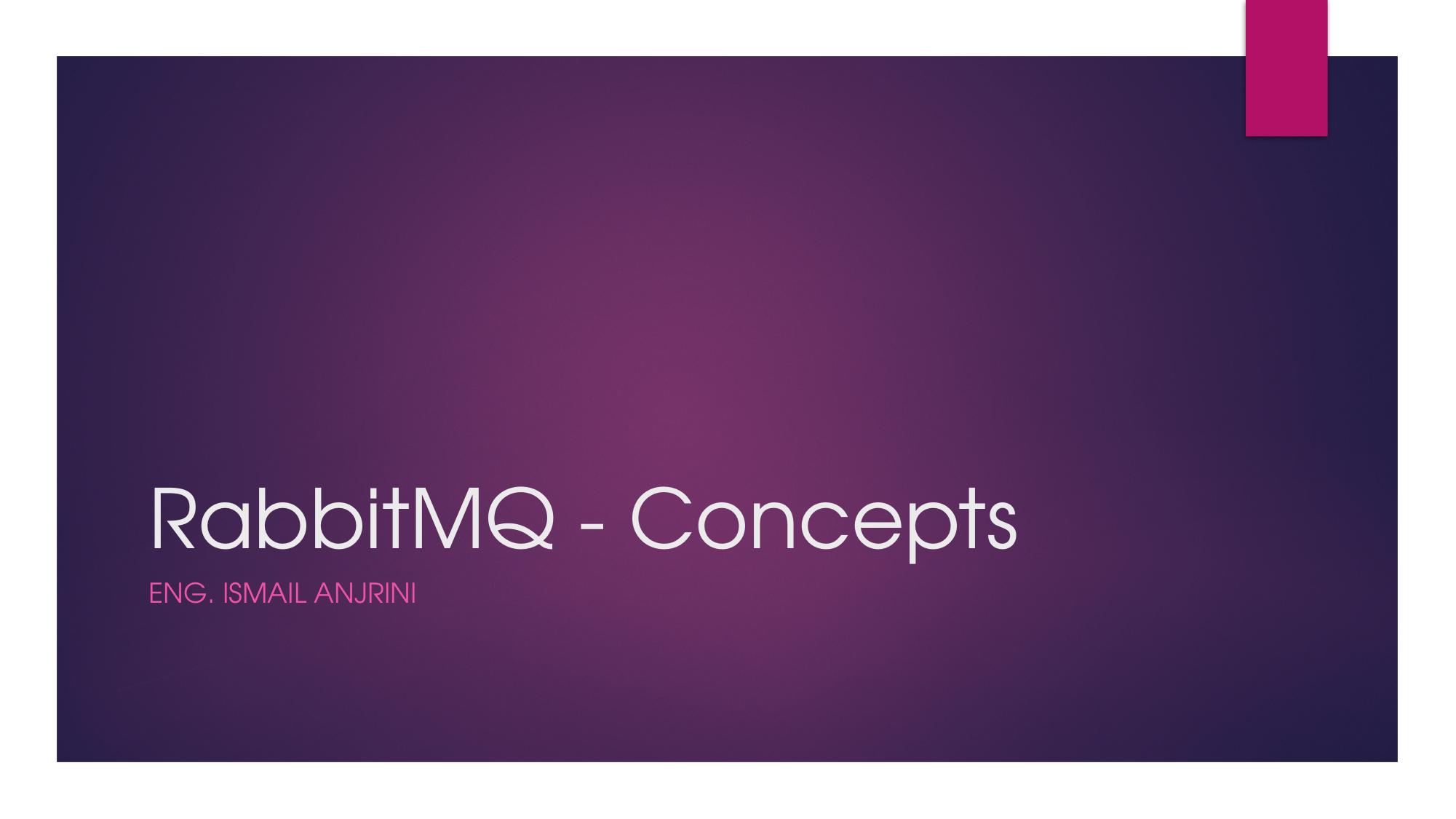

# RabbitMQ - Concepts
Eng. Ismail Anjrini